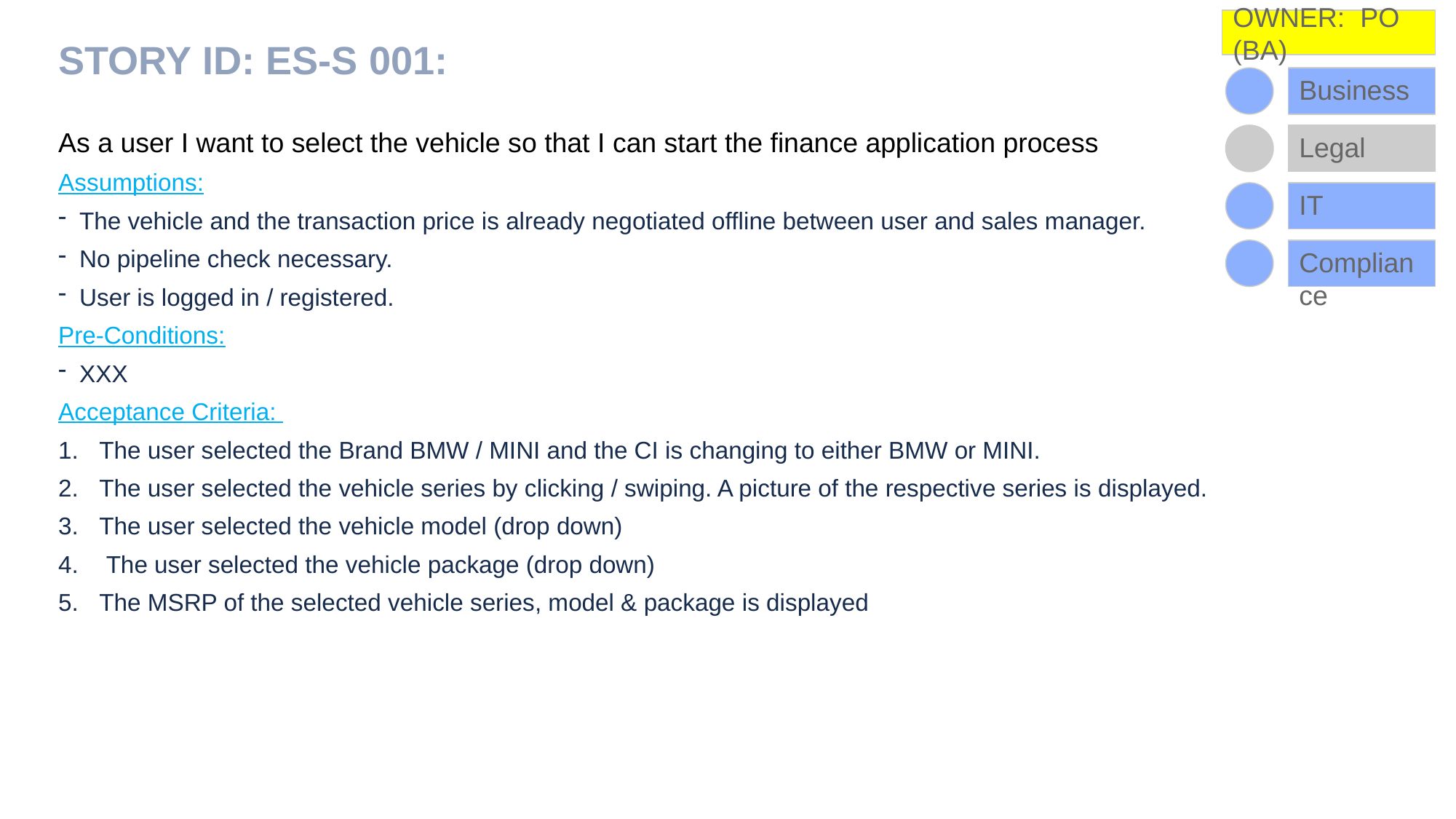

OWNER:  PO (BA)
# Story ID: ES-S 001:
Business

Legal
As a user I want to select the vehicle so that I can start the finance application process
Assumptions:
The vehicle and the transaction price is already negotiated offline between user and sales manager.
No pipeline check necessary.
User is logged in / registered.
Pre-Conditions:
XXX
Acceptance Criteria:
The user selected the Brand BMW / MINI and the CI is changing to either BMW or MINI.
The user selected the vehicle series by clicking / swiping. A picture of the respective series is displayed.
The user selected the vehicle model (drop down)
 The user selected the vehicle package (drop down)
The MSRP of the selected vehicle series, model & package is displayed

IT

Compliance